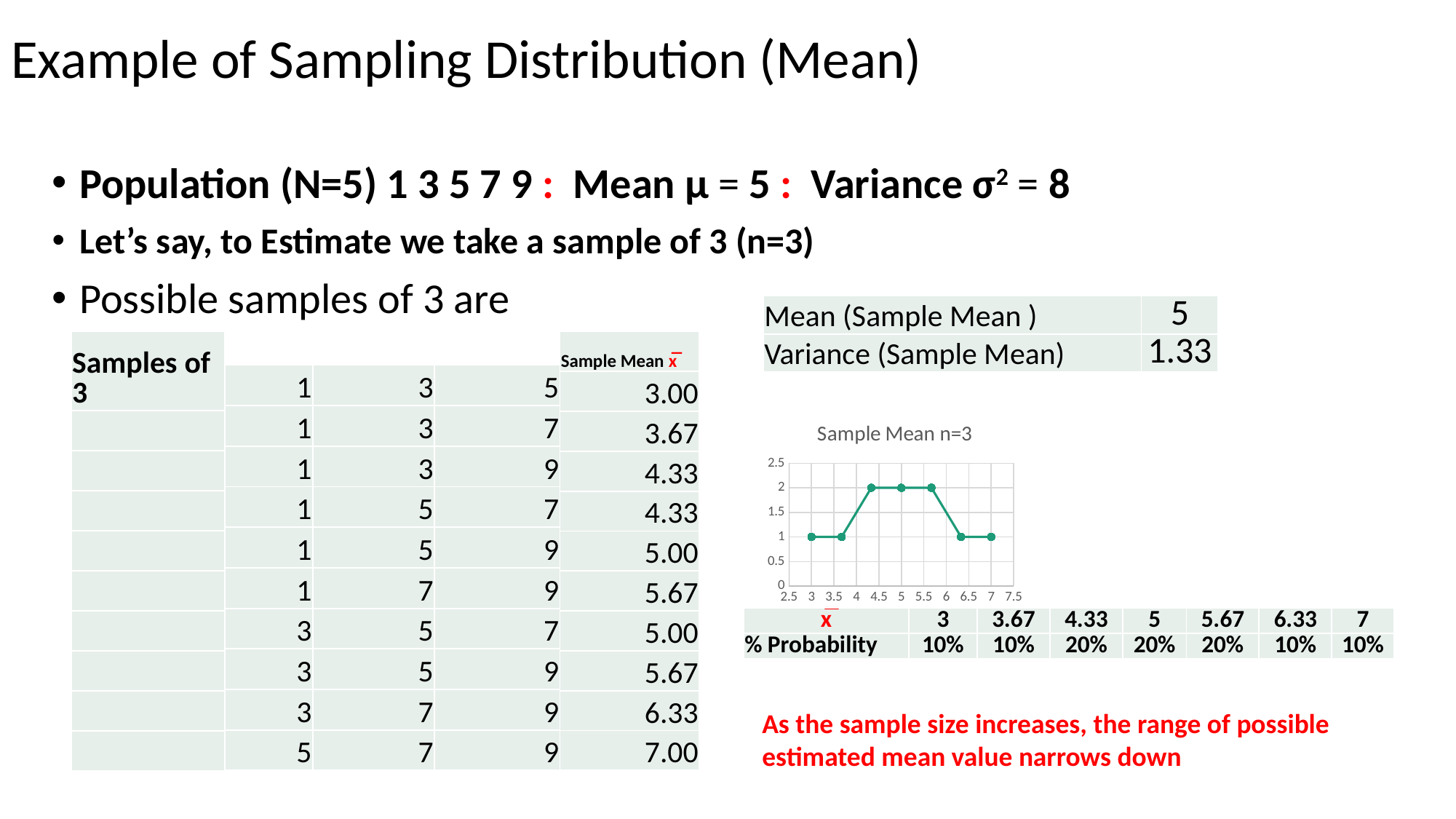

# Example of Sampling Distribution (Mean)
Population (N=5) 1 3 5 7 9 :  Mean µ = 5 :  Variance σ2 = 8
Let’s say, to Estimate we take a sample of 3 (n=3)
Possible samples of 3 are
| Mean (Sample Mean ) | 5 |
| --- | --- |
| Variance (Sample Mean) | 1.33 |
| Samples of 3 |
| --- |
|  |
|  |
|  |
|  |
|  |
|  |
|  |
|  |
|  |
| Sample Mean x̅ |
| --- |
| 3.00 |
| 3.67 |
| 4.33 |
| 4.33 |
| 5.00 |
| 5.67 |
| 5.00 |
| 5.67 |
| 6.33 |
| 7.00 |
| 1 | 3 | 5 |
| --- | --- | --- |
| 1 | 3 | 7 |
| 1 | 3 | 9 |
| 1 | 5 | 7 |
| 1 | 5 | 9 |
| 1 | 7 | 9 |
| 3 | 5 | 7 |
| 3 | 5 | 9 |
| 3 | 7 | 9 |
| 5 | 7 | 9 |

### Chart: Sample Mean n=3

| Category |  |
|---|---|
| x̅ | 3 | 3.67 | 4.33 | 5 | 5.67 | 6.33 | 7 |
| --- | --- | --- | --- | --- | --- | --- | --- |
| % Probability | 10% | 10% | 20% | 20% | 20% | 10% | 10% |
As the sample size increases, the range of possible estimated mean value narrows down